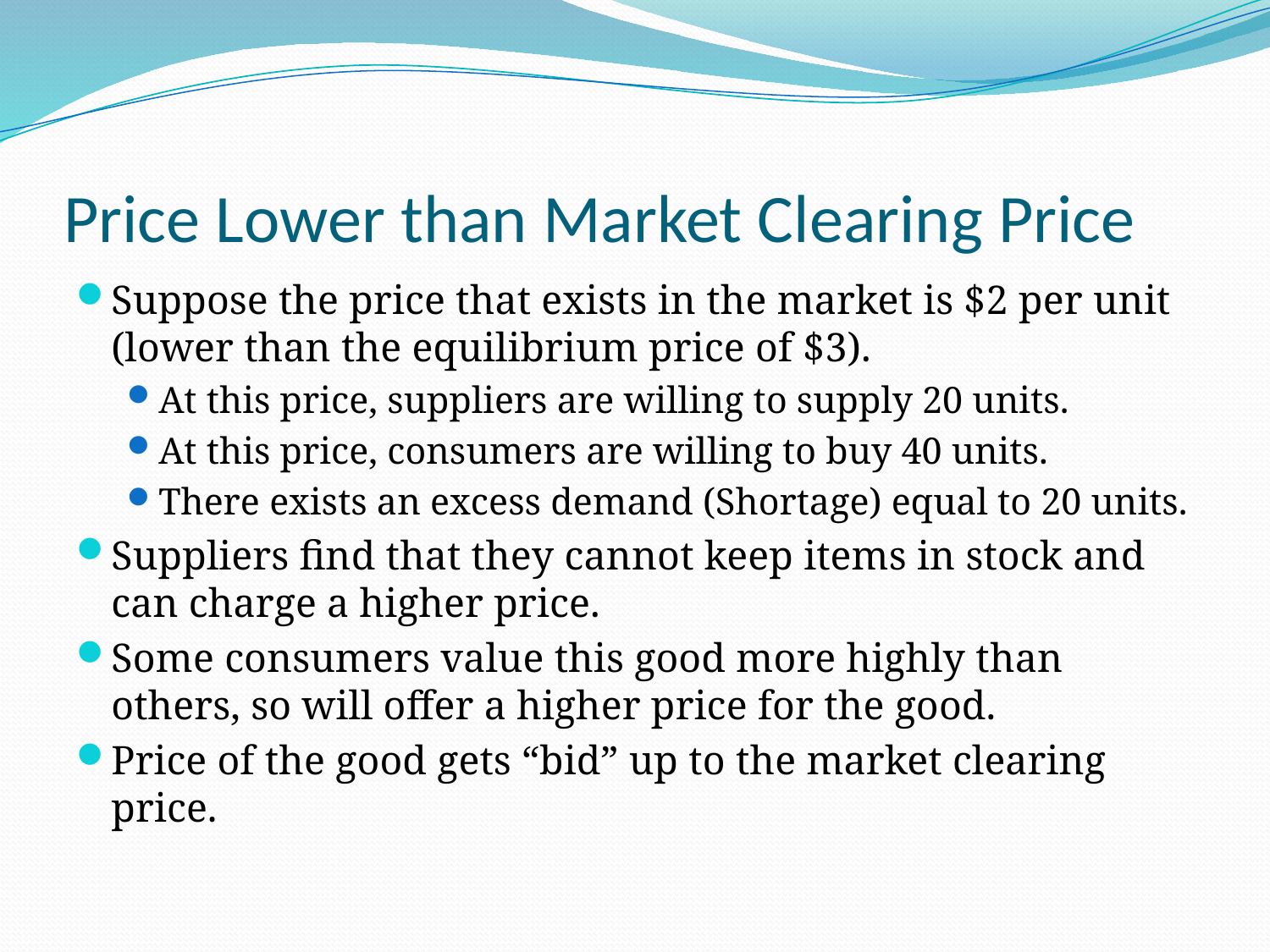

# Price Lower than Market Clearing Price
Suppose the price that exists in the market is $2 per unit (lower than the equilibrium price of $3).
At this price, suppliers are willing to supply 20 units.
At this price, consumers are willing to buy 40 units.
There exists an excess demand (Shortage) equal to 20 units.
Suppliers find that they cannot keep items in stock and can charge a higher price.
Some consumers value this good more highly than others, so will offer a higher price for the good.
Price of the good gets “bid” up to the market clearing price.